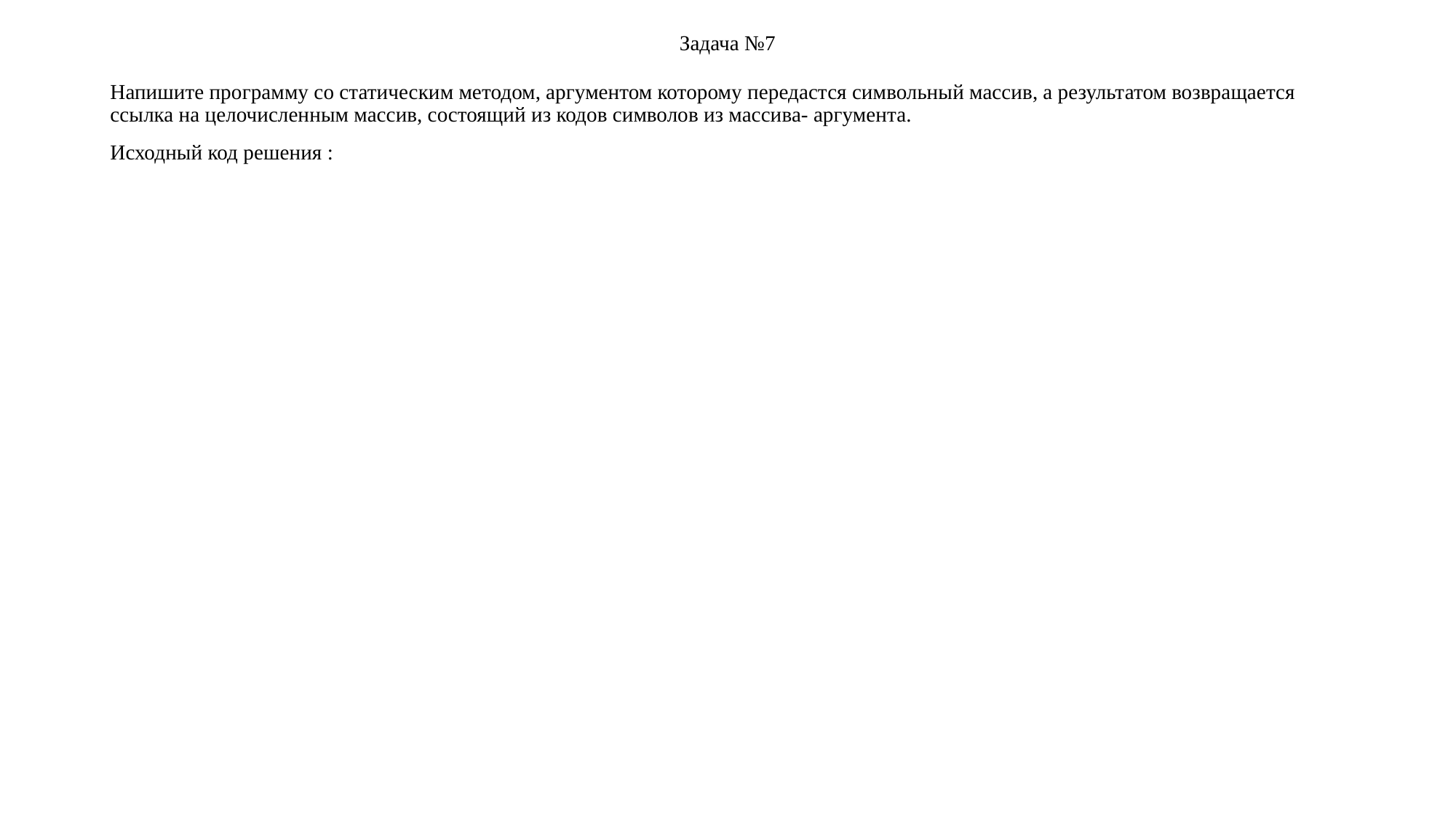

# Задача №7
Напишите программу со статическим методом, аргументом которому передастся символьный массив, а результатом возвращается ссылка на целочисленным массив, состоящий из кодов символов из массива- аргумента.
Исходный код решения :